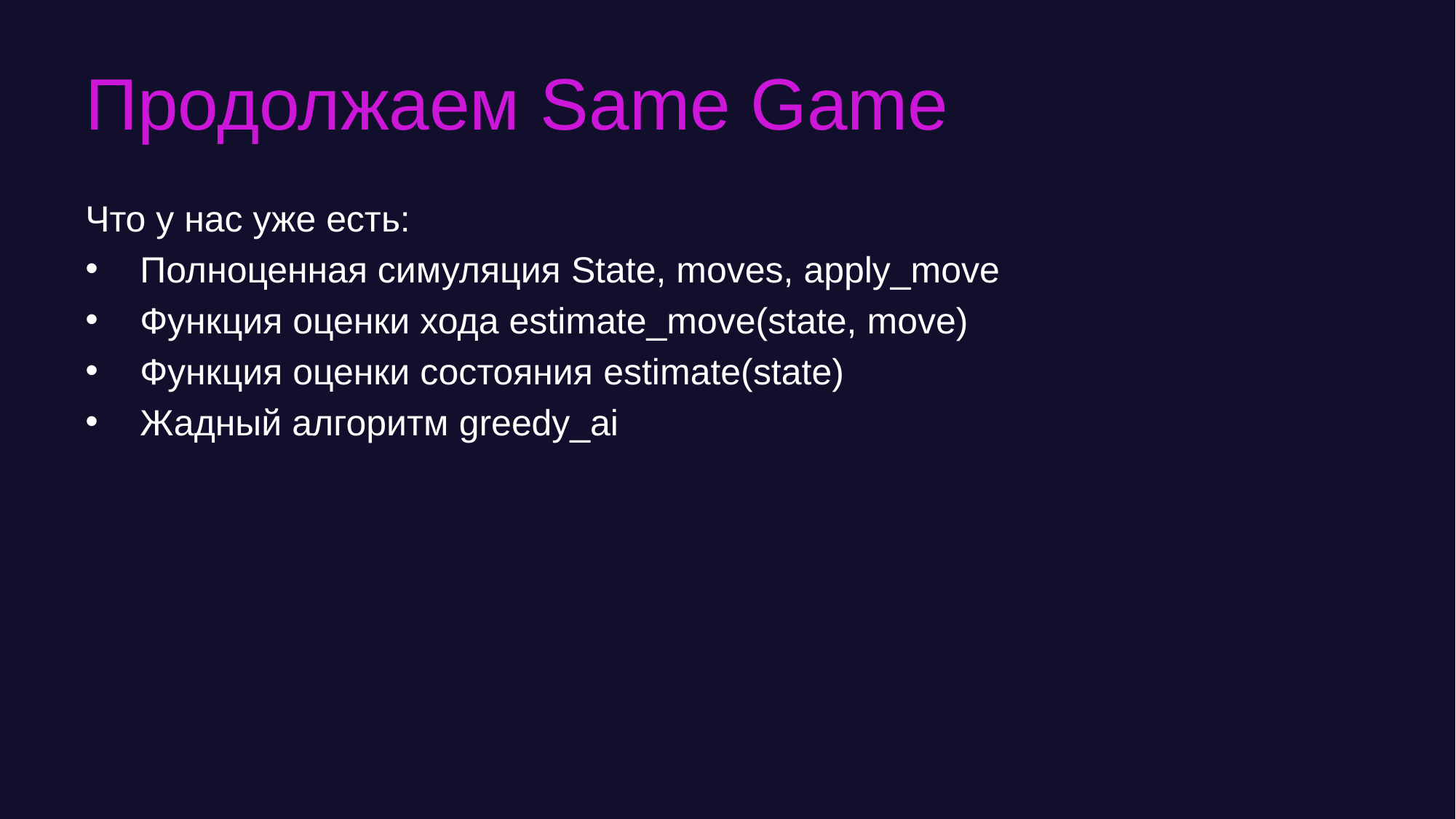

# Продолжаем Same Game
Что у нас уже есть:
Полноценная симуляция State, moves, apply_move
Функция оценки хода estimate_move(state, move)
Функция оценки состояния estimate(state)
Жадный алгоритм greedy_ai